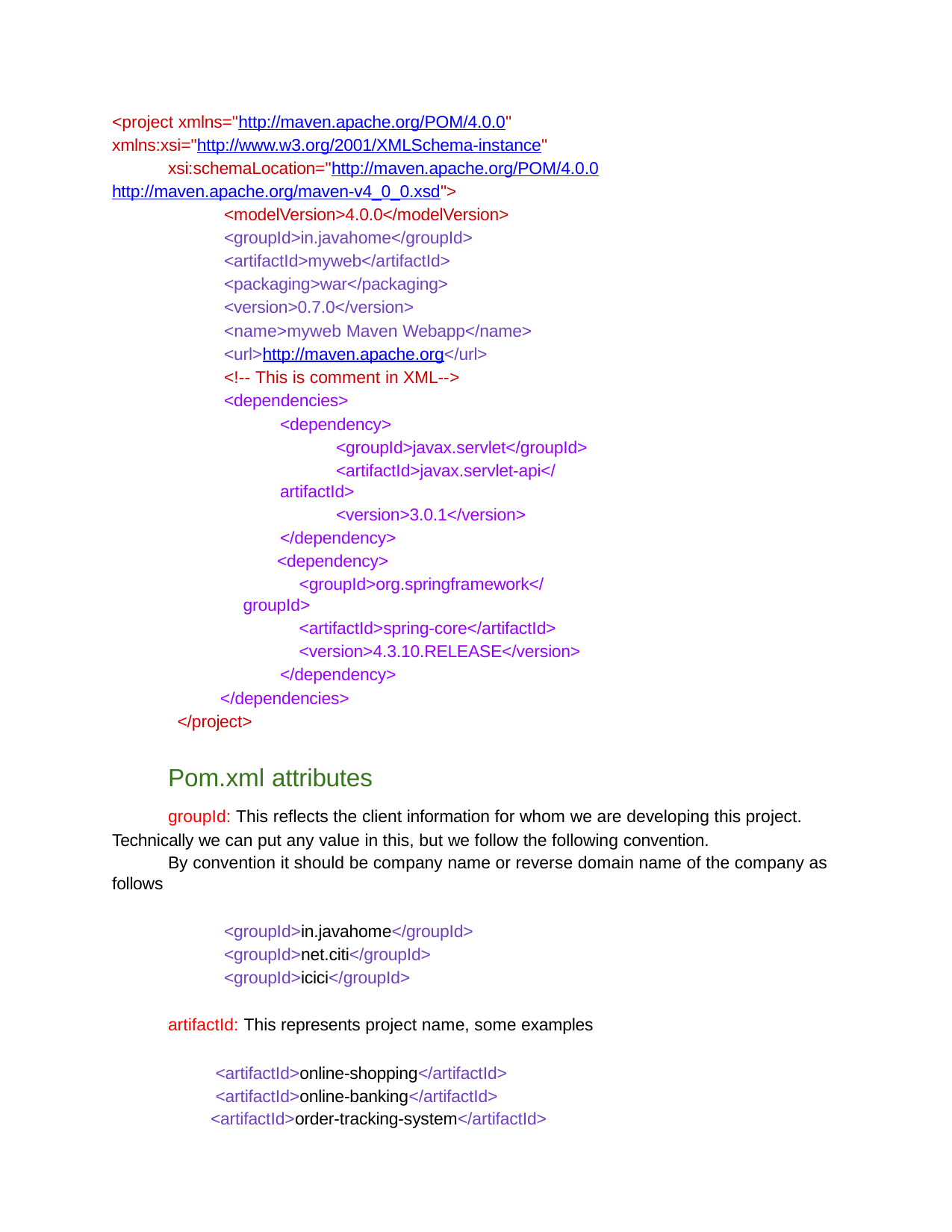

<project xmlns="http://maven.apache.org/POM/4.0.0" xmlns:xsi="http://www.w3.org/2001/XMLSchema-instance"
xsi:schemaLocation="http://maven.apache.org/POM/4.0.0 http://maven.apache.org/maven-v4_0_0.xsd">
<modelVersion>4.0.0</modelVersion>
<groupId>in.javahome</groupId>
<artifactId>myweb</artifactId>
<packaging>war</packaging>
<version>0.7.0</version>
<name>myweb Maven Webapp</name>
<url>http://maven.apache.org</url>
<!-- This is comment in XML-->
<dependencies>
<dependency>
<groupId>javax.servlet</groupId>
<artifactId>javax.servlet-api</artifactId>
<version>3.0.1</version>
</dependency>
<dependency>
<groupId>org.springframework</groupId>
<artifactId>spring-core</artifactId>
<version>4.3.10.RELEASE</version>
</dependency>
</dependencies>
</project>

Pom.xml attributes
groupId: This reflects the client information for whom we are developing this project. Technically we can put any value in this, but we follow the following convention.
By convention it should be company name or reverse domain name of the company as follows

<groupId>in.javahome</groupId>
<groupId>net.citi</groupId>
<groupId>icici</groupId>

artifactId: This represents project name, some examples

<artifactId>online-shopping</artifactId>
<artifactId>online-banking</artifactId>
<artifactId>order-tracking-system</artifactId>